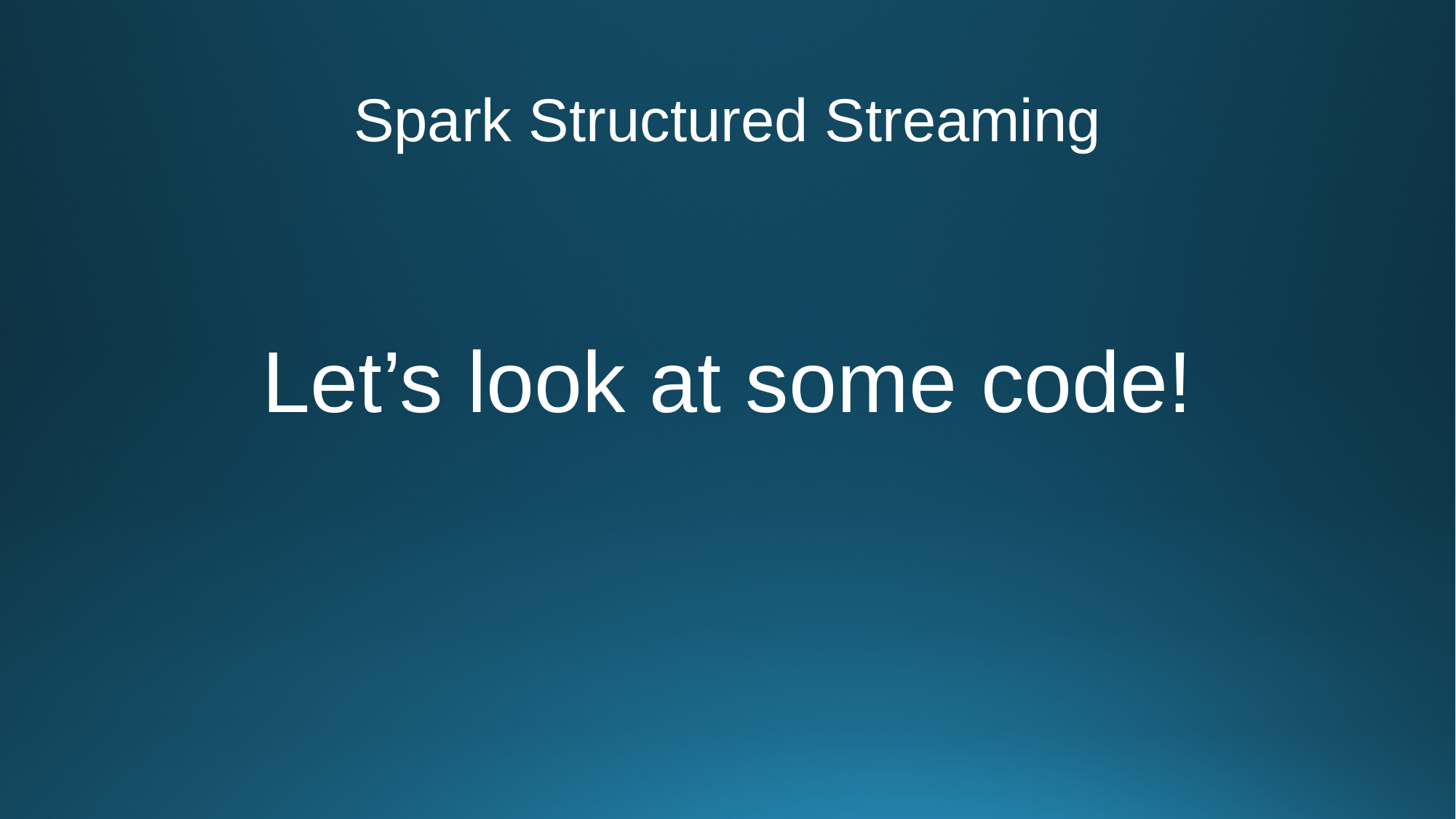

# Spark Structured Streaming
Let’s look at some code!